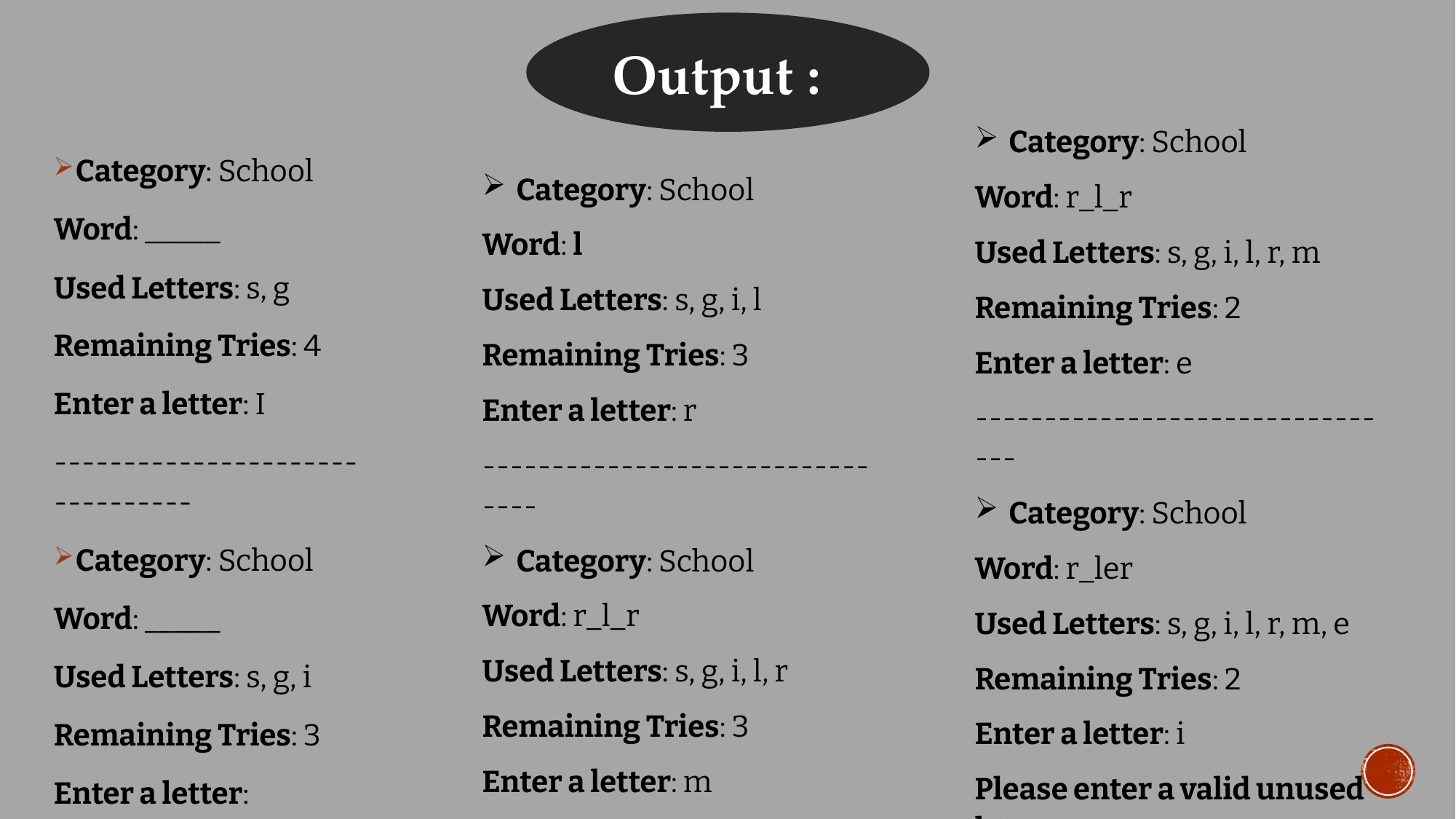

Output :
Category: School
Word: r_l_r
Used Letters: s, g, i, l, r, m
Remaining Tries: 2
Enter a letter: e
--------------------------------
Category: School
Word: r_ler
Used Letters: s, g, i, l, r, m, e
Remaining Tries: 2
Enter a letter: i
Please enter a valid unused letter
Category: School
Word: _____
Used Letters: s, g
Remaining Tries: 4
Enter a letter: I
--------------------------------
Category: School
Word: _____
Used Letters: s, g, i
Remaining Tries: 3
Enter a letter:
Category: School
Word: l
Used Letters: s, g, i, l
Remaining Tries: 3
Enter a letter: r
--------------------------------
Category: School
Word: r_l_r
Used Letters: s, g, i, l, r
Remaining Tries: 3
Enter a letter: m